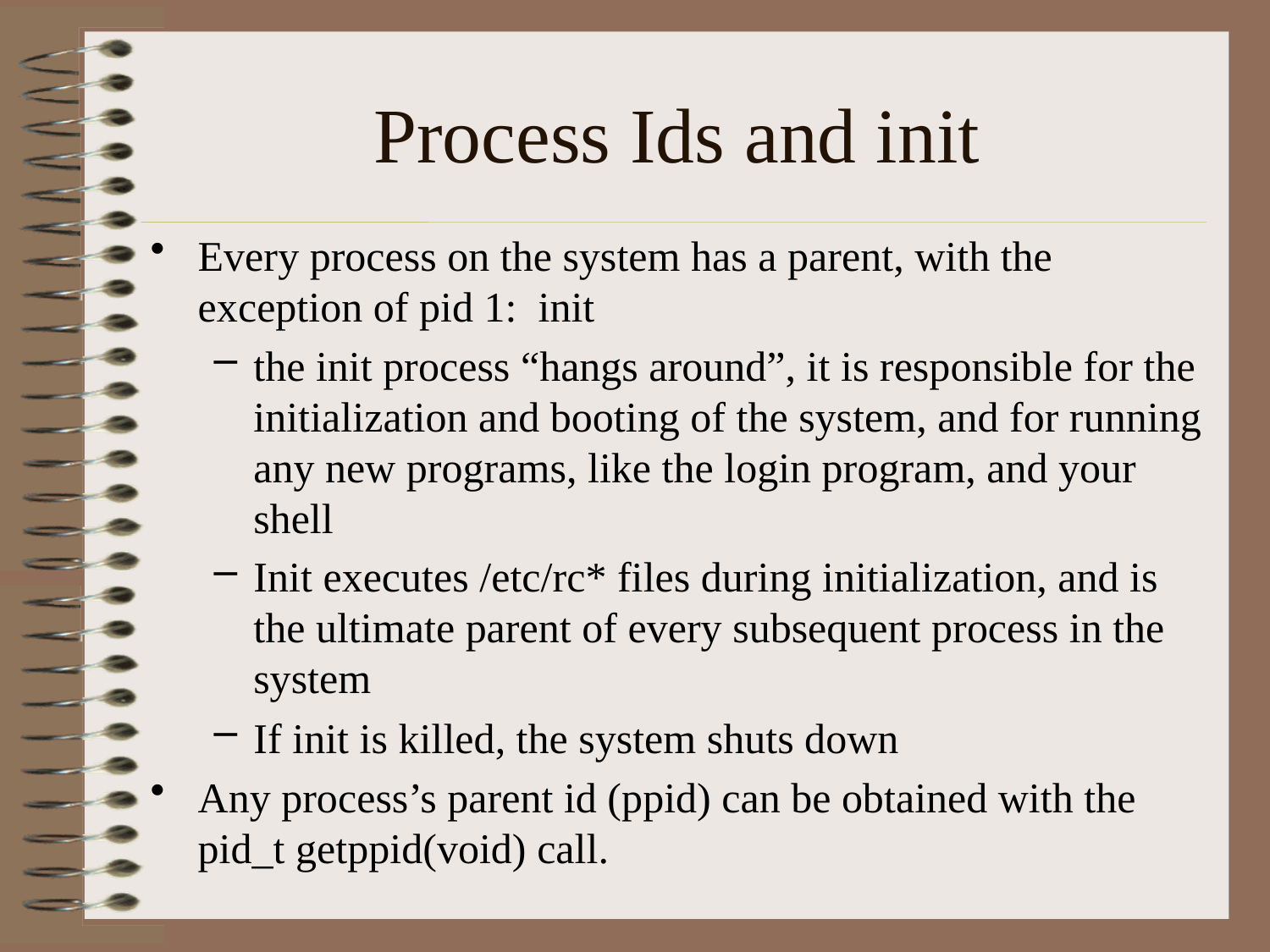

# Process Ids and init
Every process on the system has a parent, with the exception of pid 1:  init
the init process “hangs around”, it is responsible for the initialization and booting of the system, and for running any new programs, like the login program, and your shell
Init executes /etc/rc* files during initialization, and is the ultimate parent of every subsequent process in the system
If init is killed, the system shuts down
Any process’s parent id (ppid) can be obtained with the pid_t getppid(void) call.